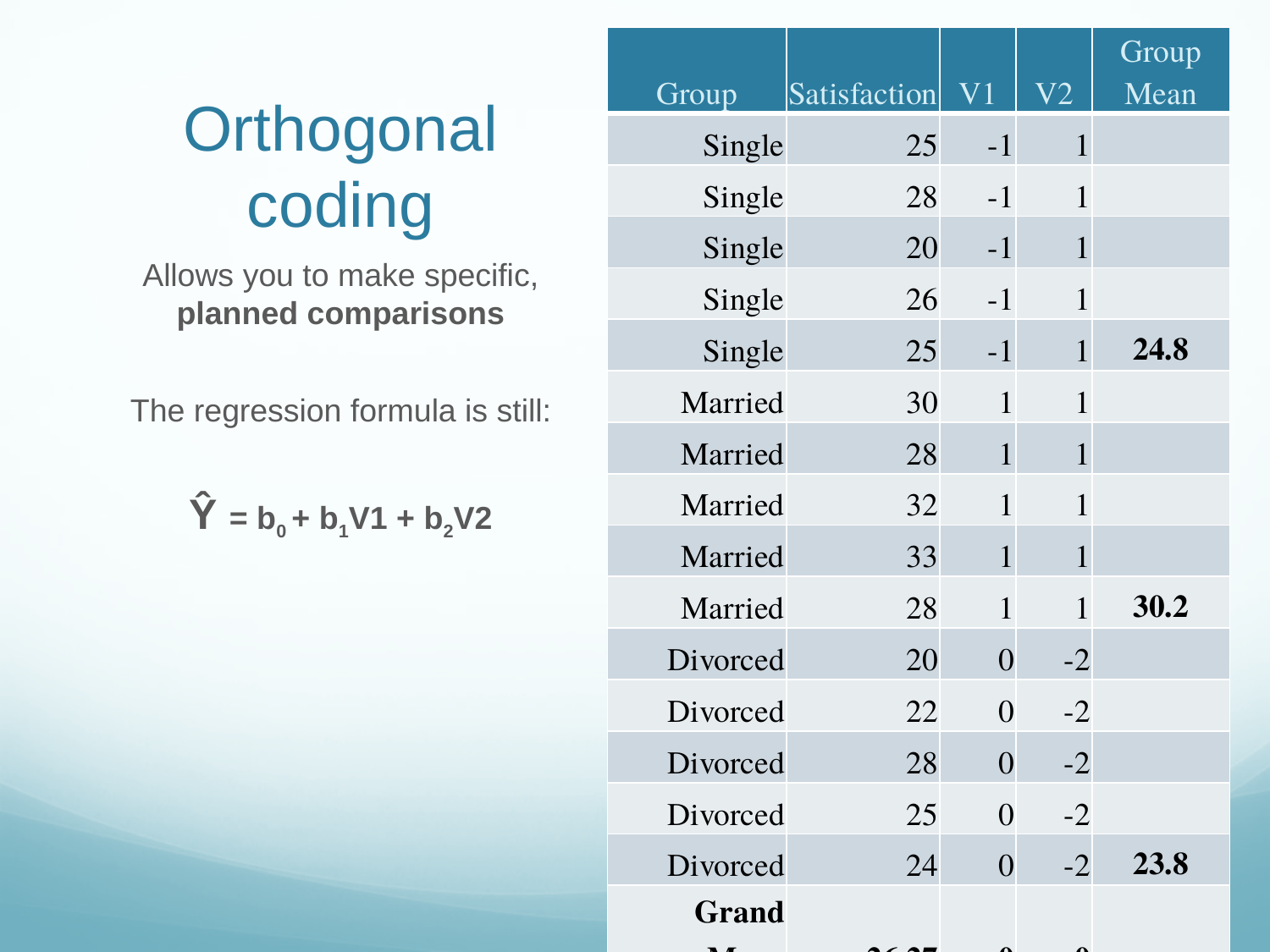

| Group | Satisfaction | V1 | V2 | Group Mean |
| --- | --- | --- | --- | --- |
| Single | 25 | -1 | 1 |  |
| Single | 28 | -1 | 1 |  |
| Single | 20 | -1 | 1 |  |
| Single | 26 | -1 | 1 |  |
| Single | 25 | -1 | 1 | 24.8 |
| Married | 30 | 1 | 1 |  |
| Married | 28 | 1 | 1 |  |
| Married | 32 | 1 | 1 |  |
| Married | 33 | 1 | 1 |  |
| Married | 28 | 1 | 1 | 30.2 |
| Divorced | 20 | 0 | -2 |  |
| Divorced | 22 | 0 | -2 |  |
| Divorced | 28 | 0 | -2 |  |
| Divorced | 25 | 0 | -2 |  |
| Divorced | 24 | 0 | -2 | 23.8 |
| Grand Mean | 26.27 | 0 | 0 |  |
# Orthogonal coding
Allows you to make specific, planned comparisons

The regression formula is still:

Ŷ = b0 + b1V1 + b2V2